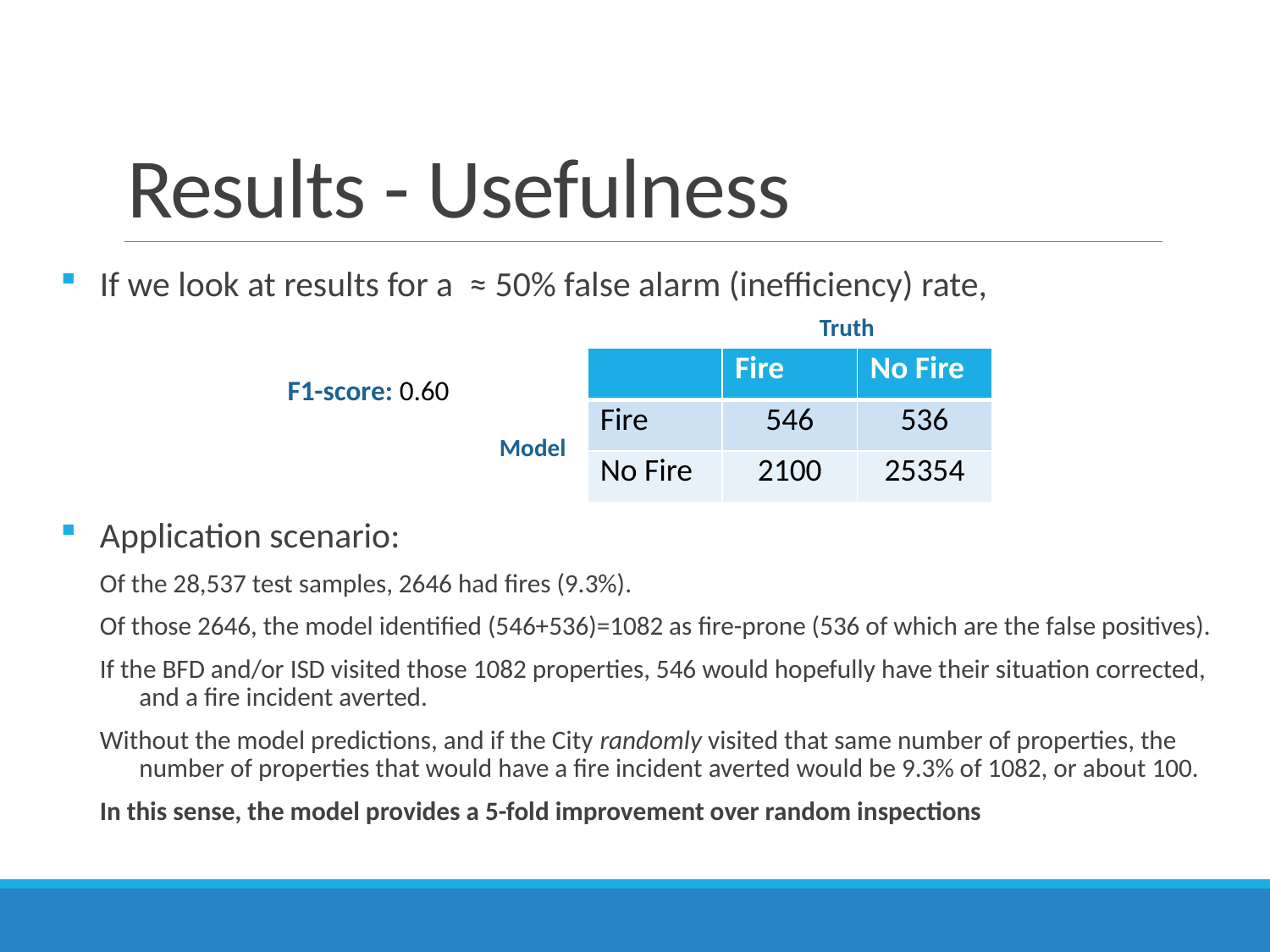

# Results - Usefulness
If we look at results for a  ≈ 50% false alarm (inefficiency) rate,

Application scenario:
Of the 28,537 test samples, 2646 had fires (9.3%).
Of those 2646, the model identified (546+536)=1082 as fire-prone (536 of which are the false positives).
If the BFD and/or ISD visited those 1082 properties, 546 would hopefully have their situation corrected, and a fire incident averted.
Without the model predictions, and if the City randomly visited that same number of properties, the number of properties that would have a fire incident averted would be 9.3% of 1082, or about 100.
In this sense, the model provides a 5-fold improvement over random inspections
Truth
|  | Fire | No Fire |
| --- | --- | --- |
| Fire | 546 | 536 |
| No Fire | 2100 | 25354 |
F1-score: 0.60
Model